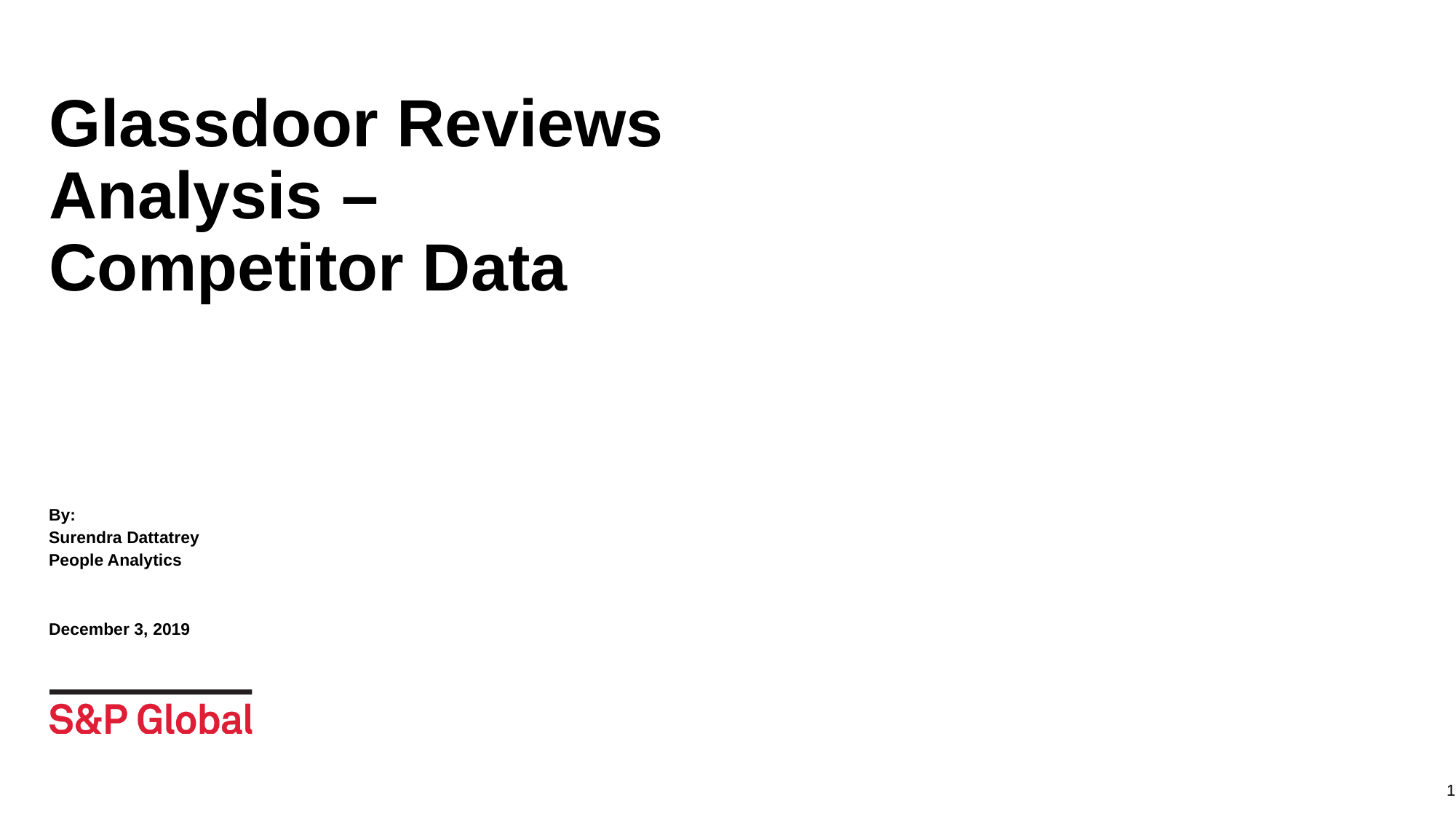

# Glassdoor Reviews Analysis – Competitor Data
By:
Surendra Dattatrey
People Analytics
December 3, 2019

1